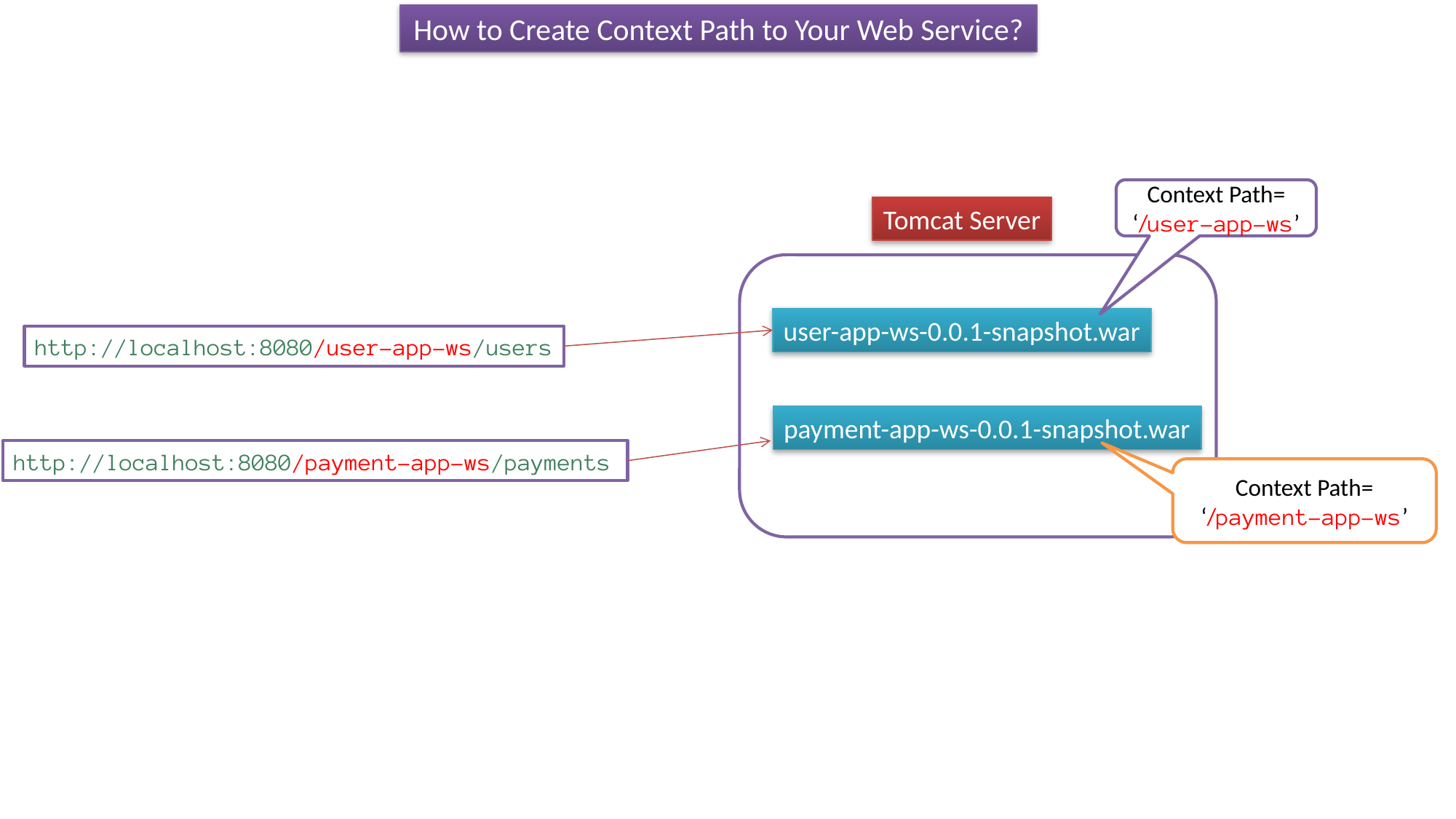

How to Create Context Path to Your Web Service?

Context Path= ‘/user-app-ws’
Tomcat Server

user-app-ws-0.0.1-snapshot.war
http://localhost:8080/user-app-ws/users
payment-app-ws-0.0.1-snapshot.war
http://localhost:8080/payment-app-ws/payments
Context Path= ‘/payment-app-ws’